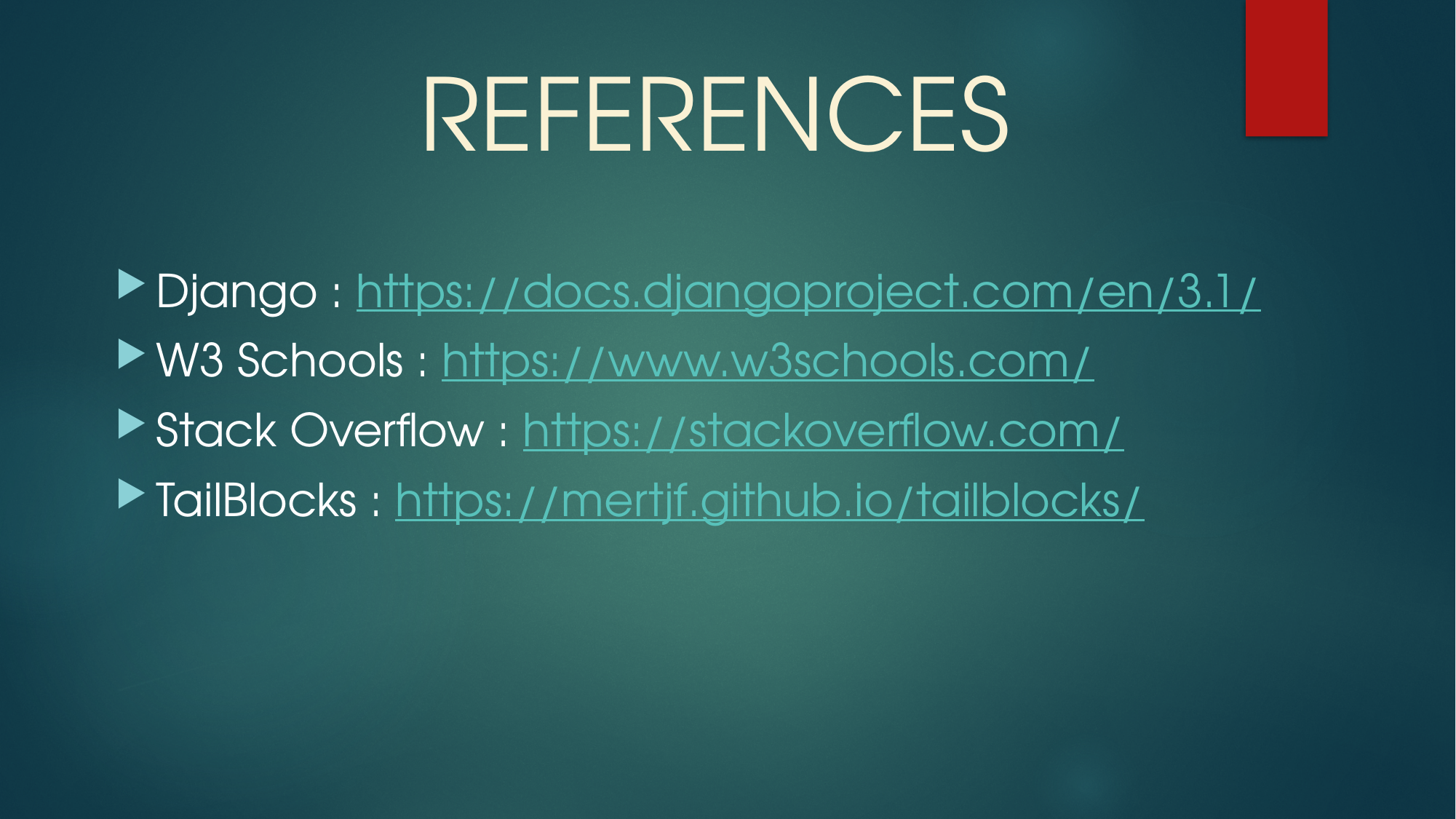

# REFERENCES
Django : https://docs.djangoproject.com/en/3.1/
W3 Schools : https://www.w3schools.com/
Stack Overflow : https://stackoverflow.com/
TailBlocks : https://mertjf.github.io/tailblocks/